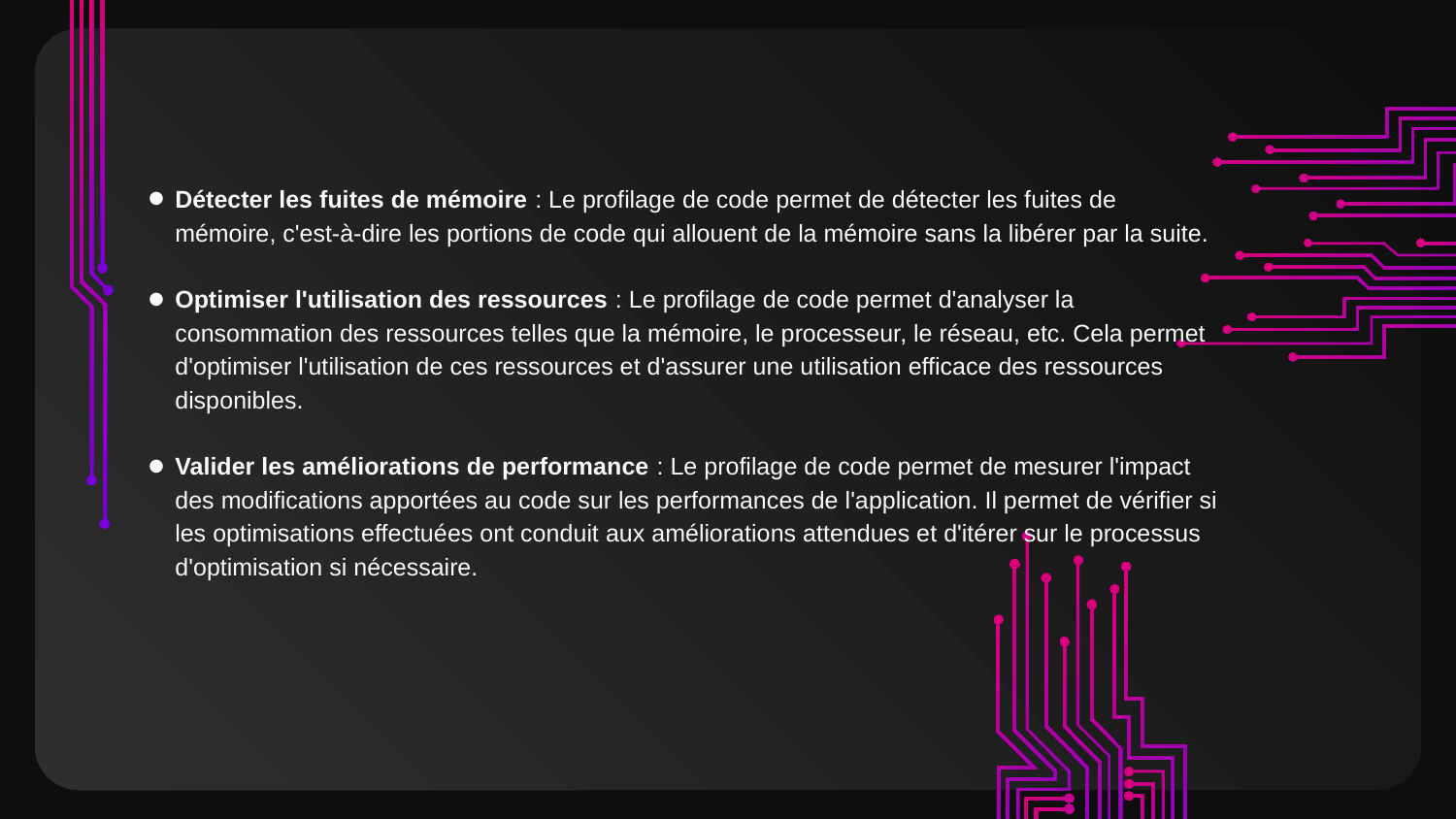

Détecter les fuites de mémoire : Le profilage de code permet de détecter les fuites de mémoire, c'est-à-dire les portions de code qui allouent de la mémoire sans la libérer par la suite.

Optimiser l'utilisation des ressources : Le profilage de code permet d'analyser la consommation des ressources telles que la mémoire, le processeur, le réseau, etc. Cela permet d'optimiser l'utilisation de ces ressources et d'assurer une utilisation efficace des ressources disponibles.

Valider les améliorations de performance : Le profilage de code permet de mesurer l'impact des modifications apportées au code sur les performances de l'application. Il permet de vérifier si les optimisations effectuées ont conduit aux améliorations attendues et d'itérer sur le processus d'optimisation si nécessaire.